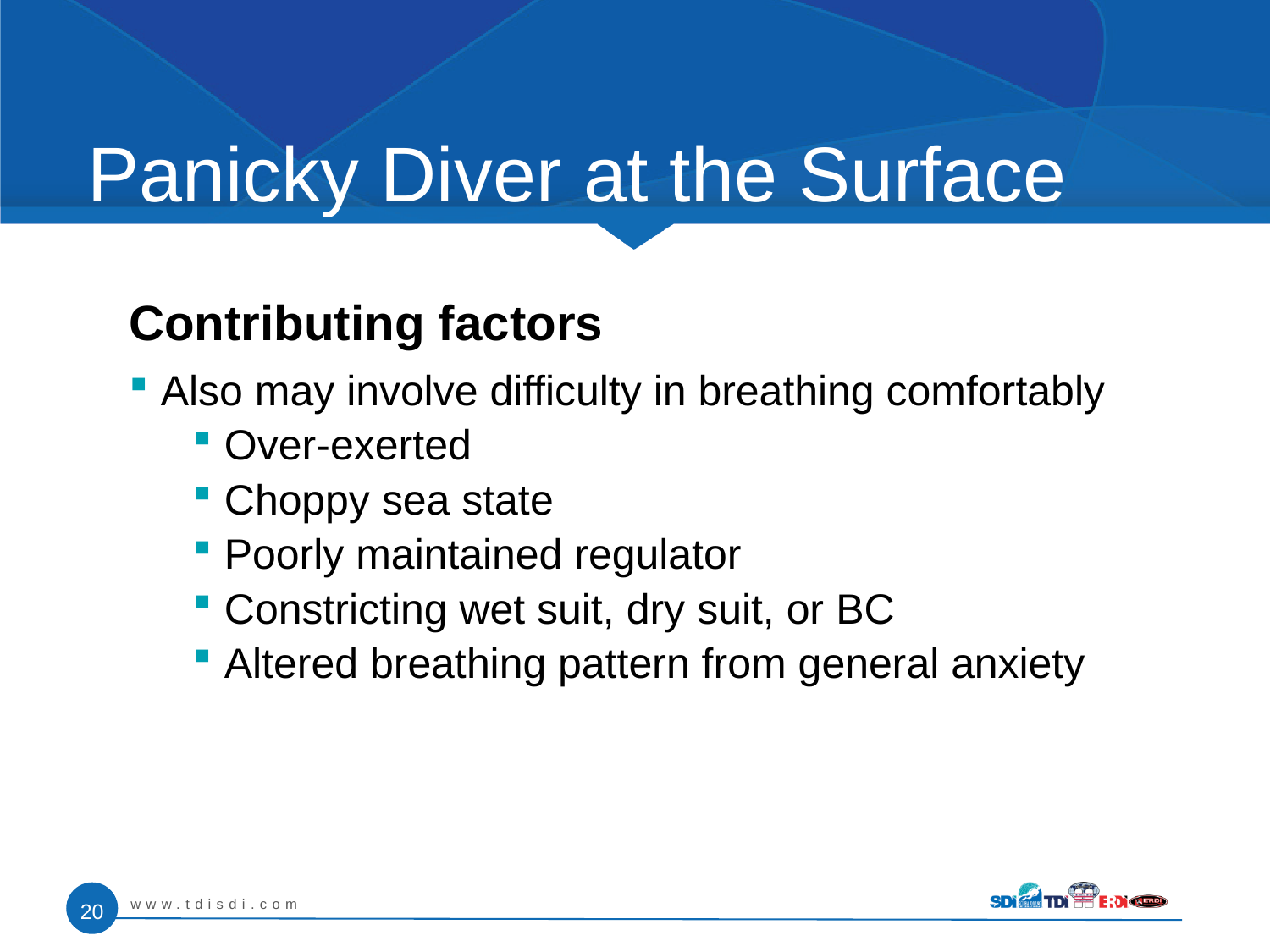

# Panicky Diver at the Surface
Contributing factors
Also may involve difficulty in breathing comfortably
Over-exerted
Choppy sea state
Poorly maintained regulator
Constricting wet suit, dry suit, or BC
Altered breathing pattern from general anxiety
www.tdisdi.com
20